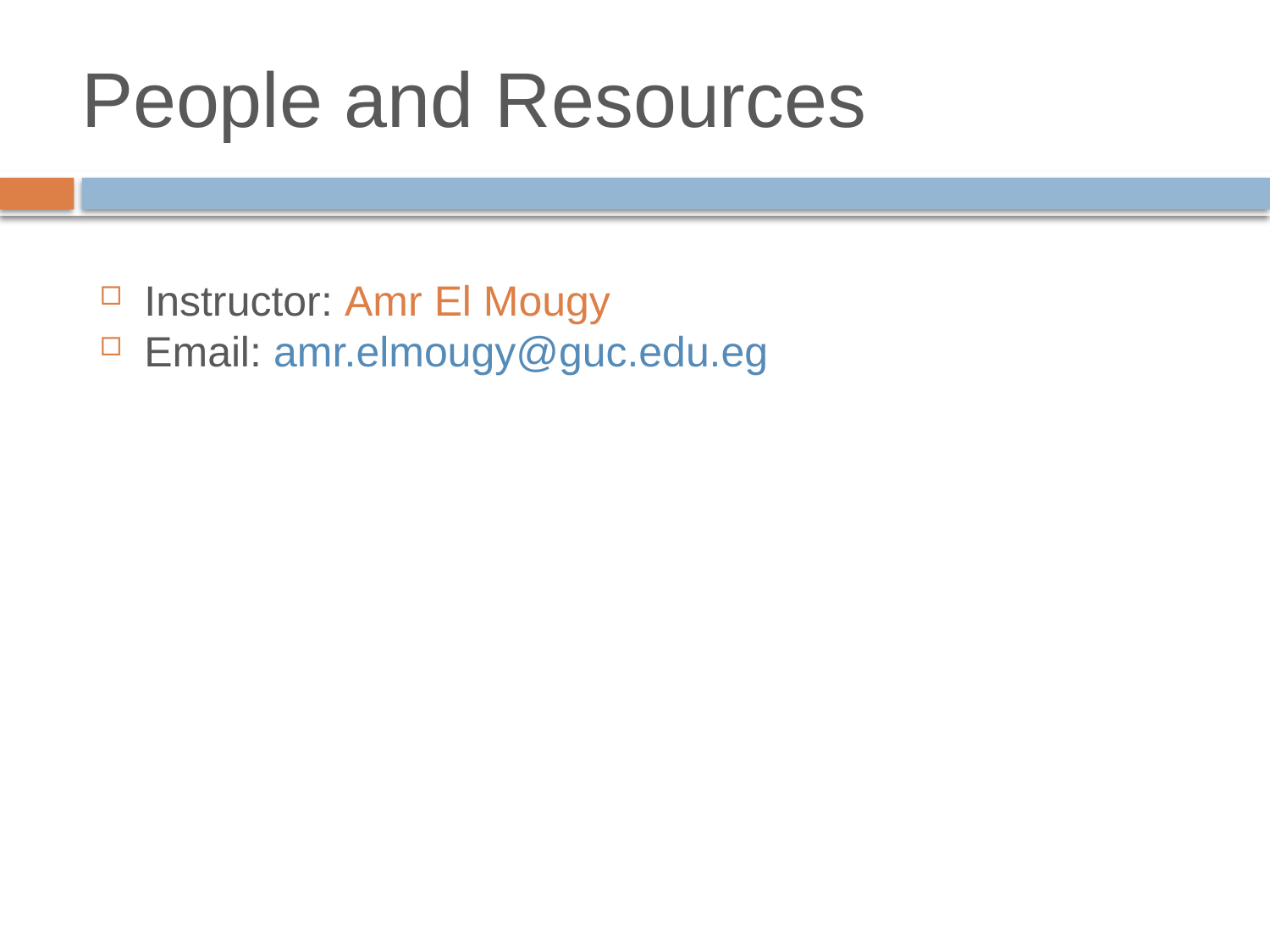

# People and Resources
Instructor: Amr El Mougy
Email: amr.elmougy@guc.edu.eg